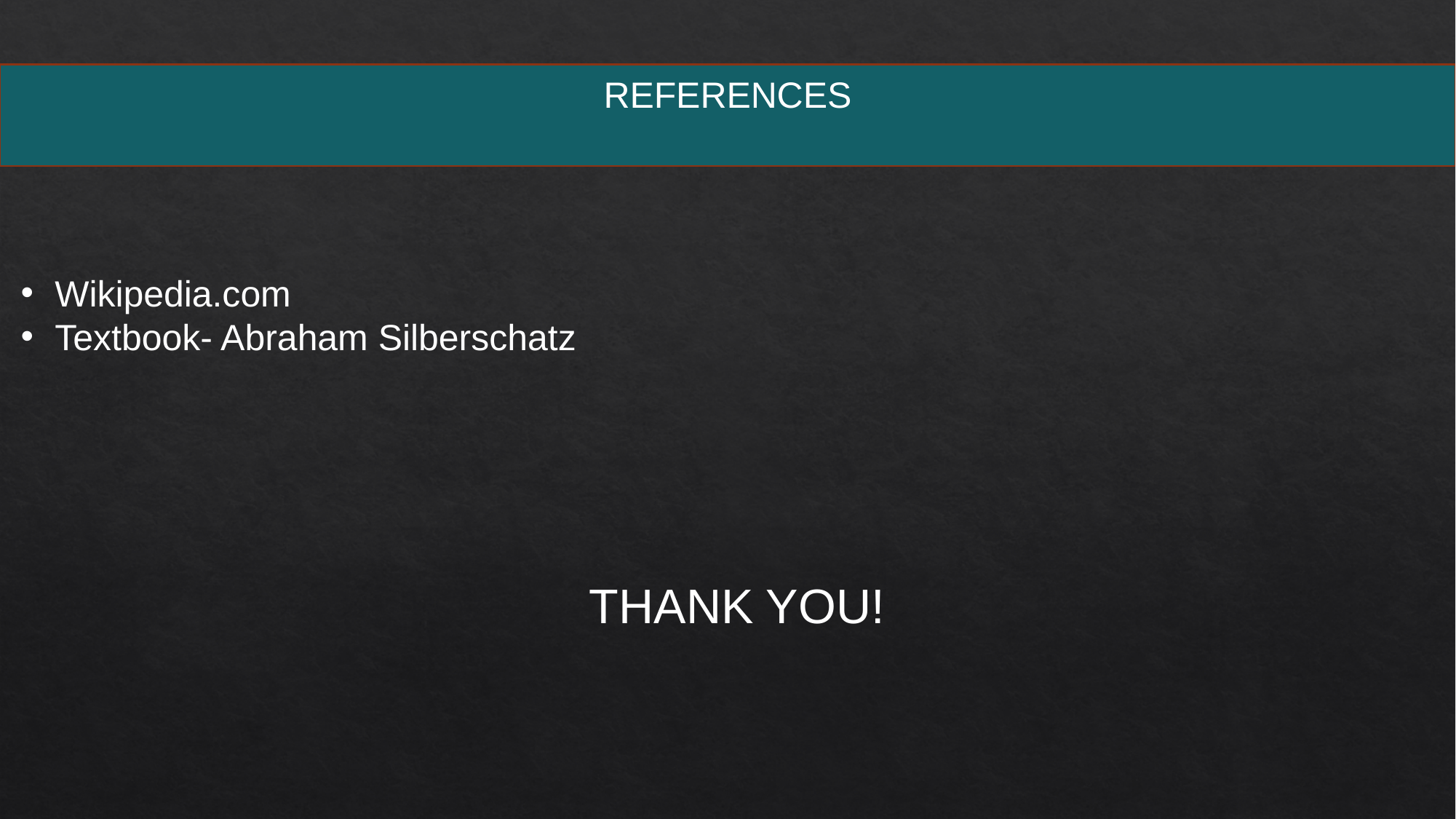

REFERENCES

Wikipedia.com
Textbook- Abraham Silberschatz
THANK YOU!